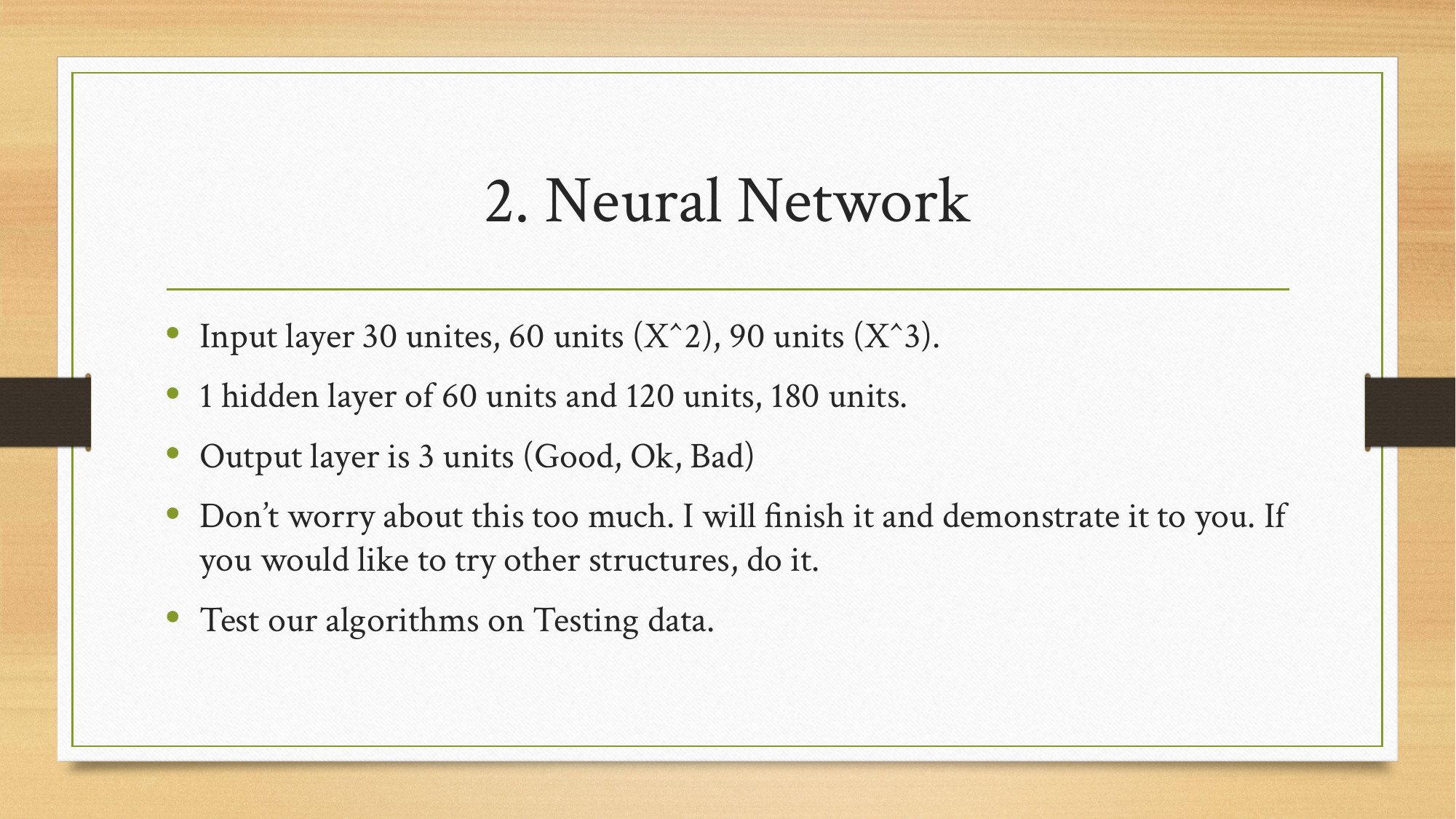

# 2. Neural Network
Input layer 30 unites, 60 units (X^2), 90 units (X^3).
1 hidden layer of 60 units and 120 units, 180 units.
Output layer is 3 units (Good, Ok, Bad)
Don’t worry about this too much. I will finish it and demonstrate it to you. If you would like to try other structures, do it.
Test our algorithms on Testing data.